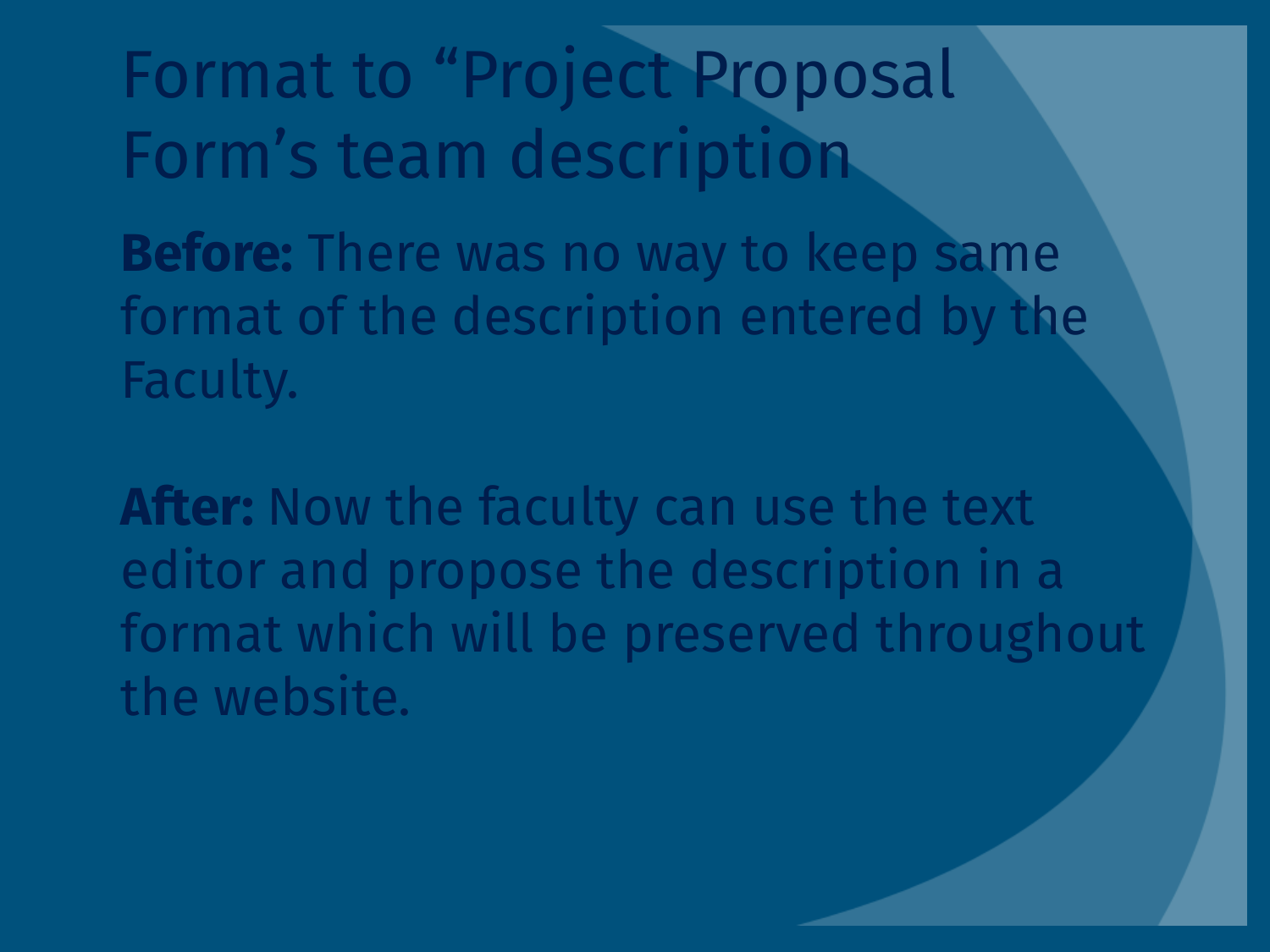

# Format to “Project Proposal Form’s team description
Before: There was no way to keep same format of the description entered by the Faculty.

After: Now the faculty can use the text editor and propose the description in a format which will be preserved throughout the website.